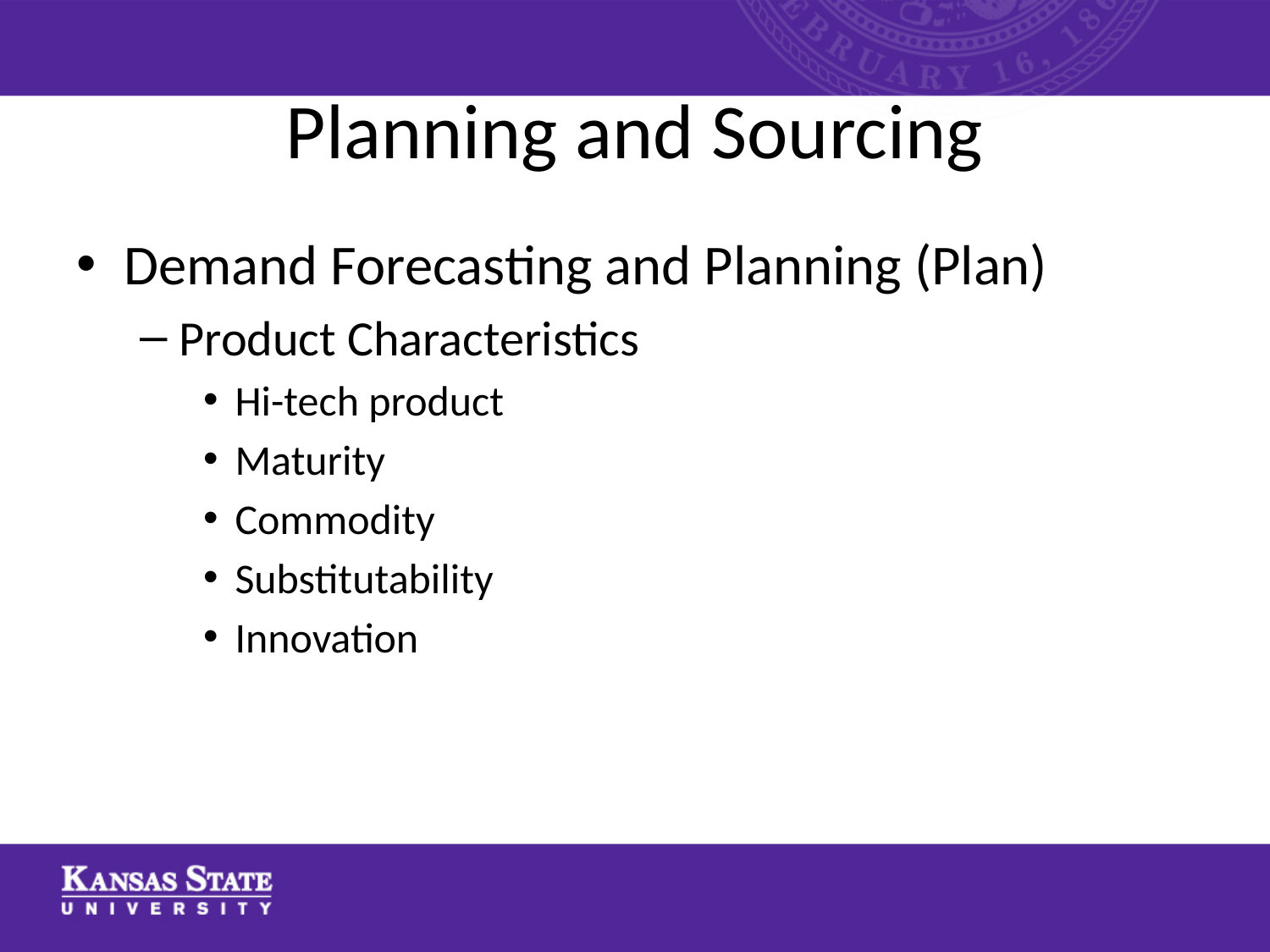

# Planning and Sourcing
Demand Forecasting and Planning (Plan)
Product Characteristics
Hi-tech product
Maturity
Commodity
Substitutability
Innovation